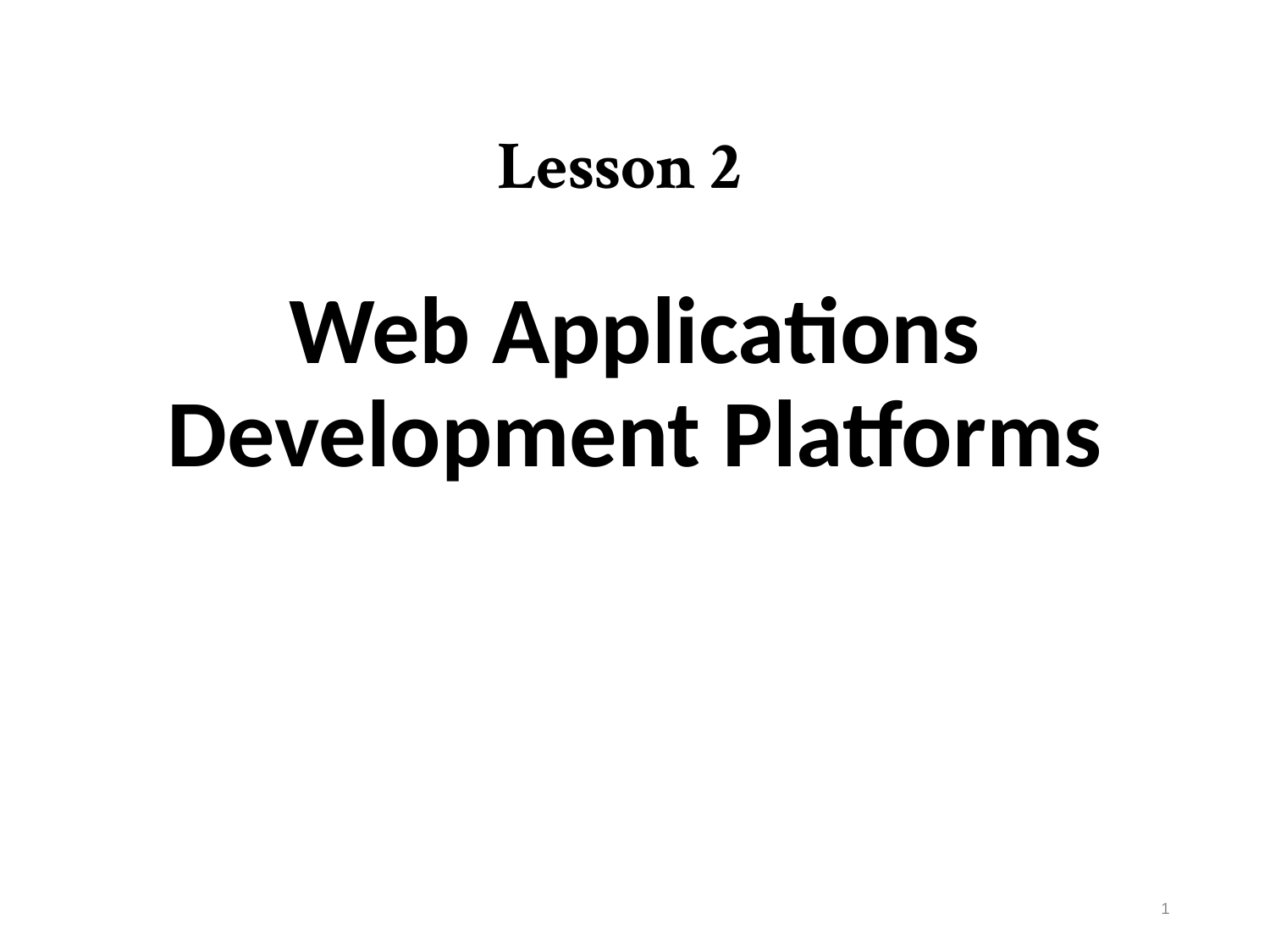

# Lesson 2
Web Applications Development Platforms
1